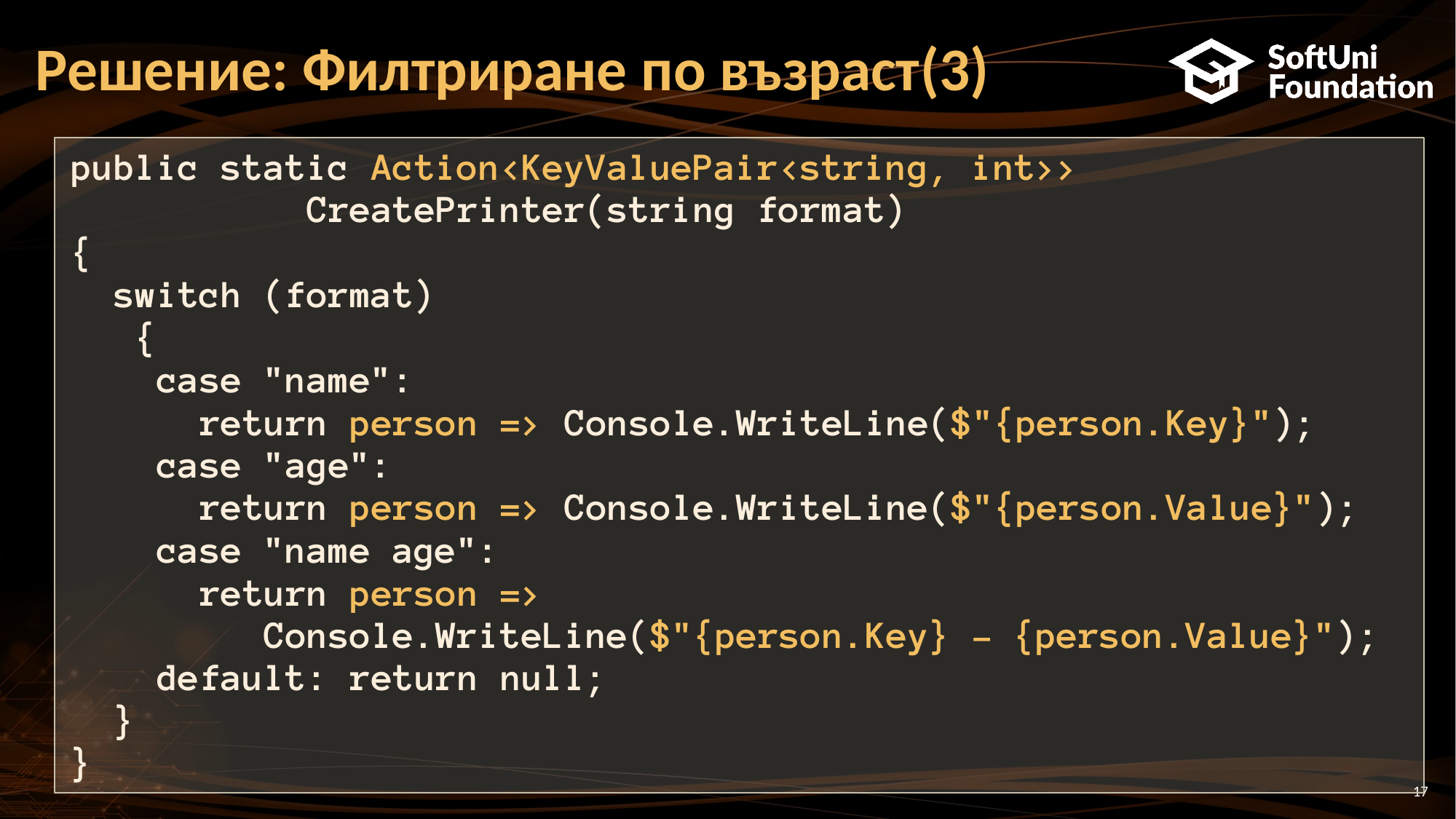

# Решение: Филтриране по възраст(3)
public static Action<KeyValuePair<string, int>> 			             CreatePrinter(string format)
{
  switch (format)
   {
    case "name":
      return person => Console.WriteLine($"{person.Key}");
    case "age":
      return person => Console.WriteLine($"{person.Value}");
    case "name age":
      return person =>
         Console.WriteLine($"{person.Key} - {person.Value}");
    default: return null;
  }
}
17